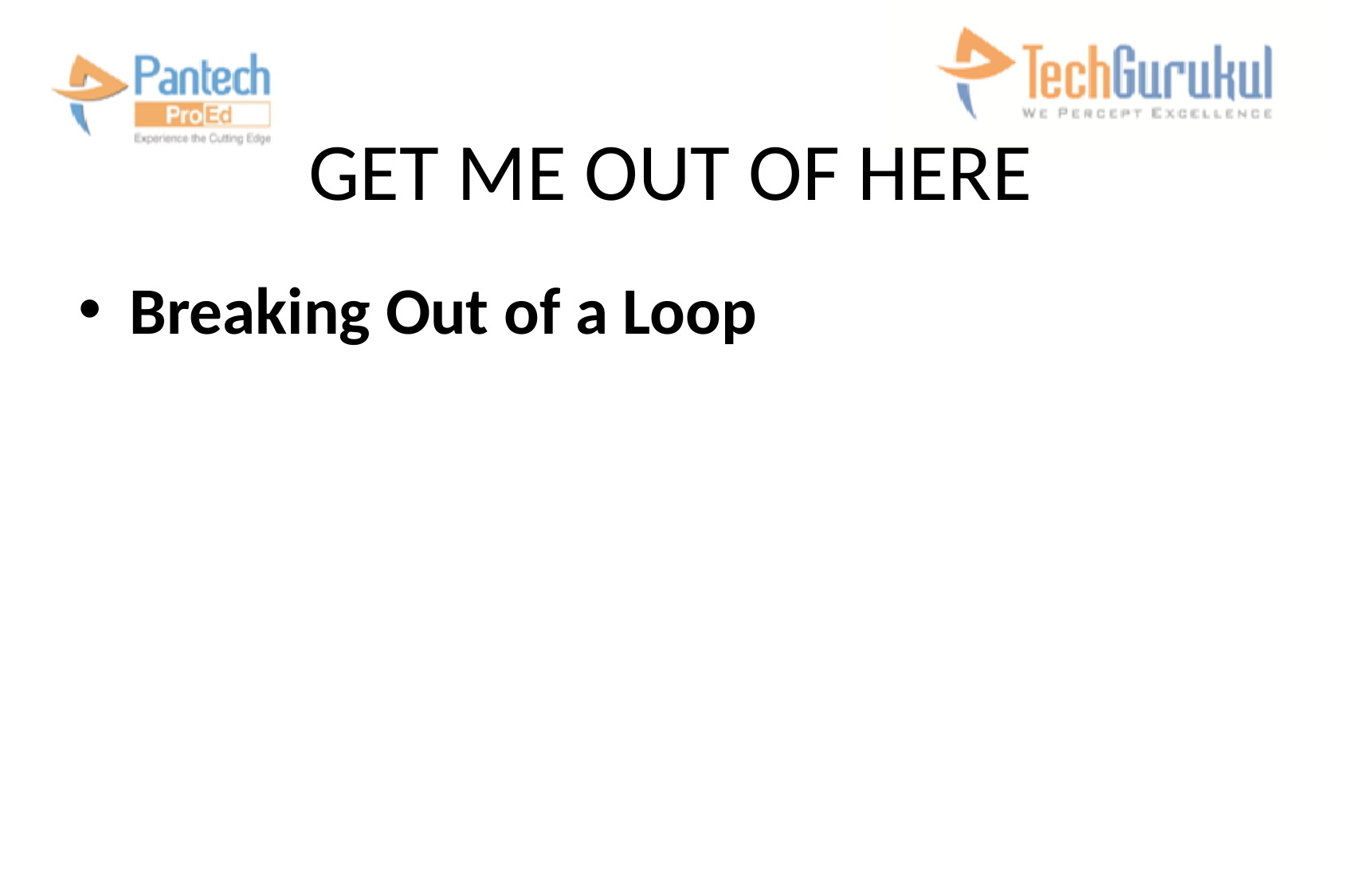

# GET ME OUT OF HERE
Breaking Out of a Loop